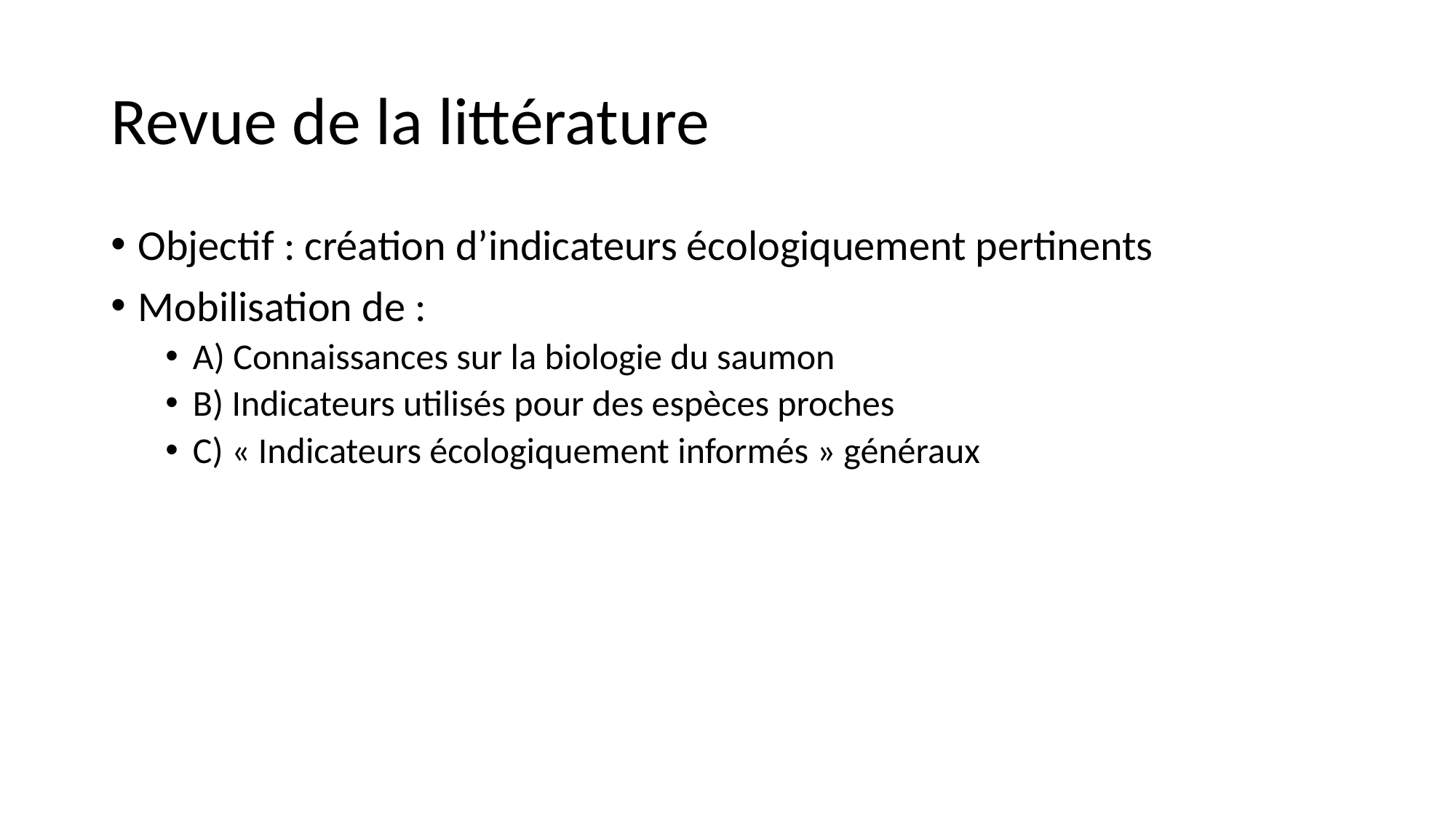

# Revue de la littérature
Objectif : création d’indicateurs écologiquement pertinents
Mobilisation de :
A) Connaissances sur la biologie du saumon
B) Indicateurs utilisés pour des espèces proches
C) « Indicateurs écologiquement informés » généraux